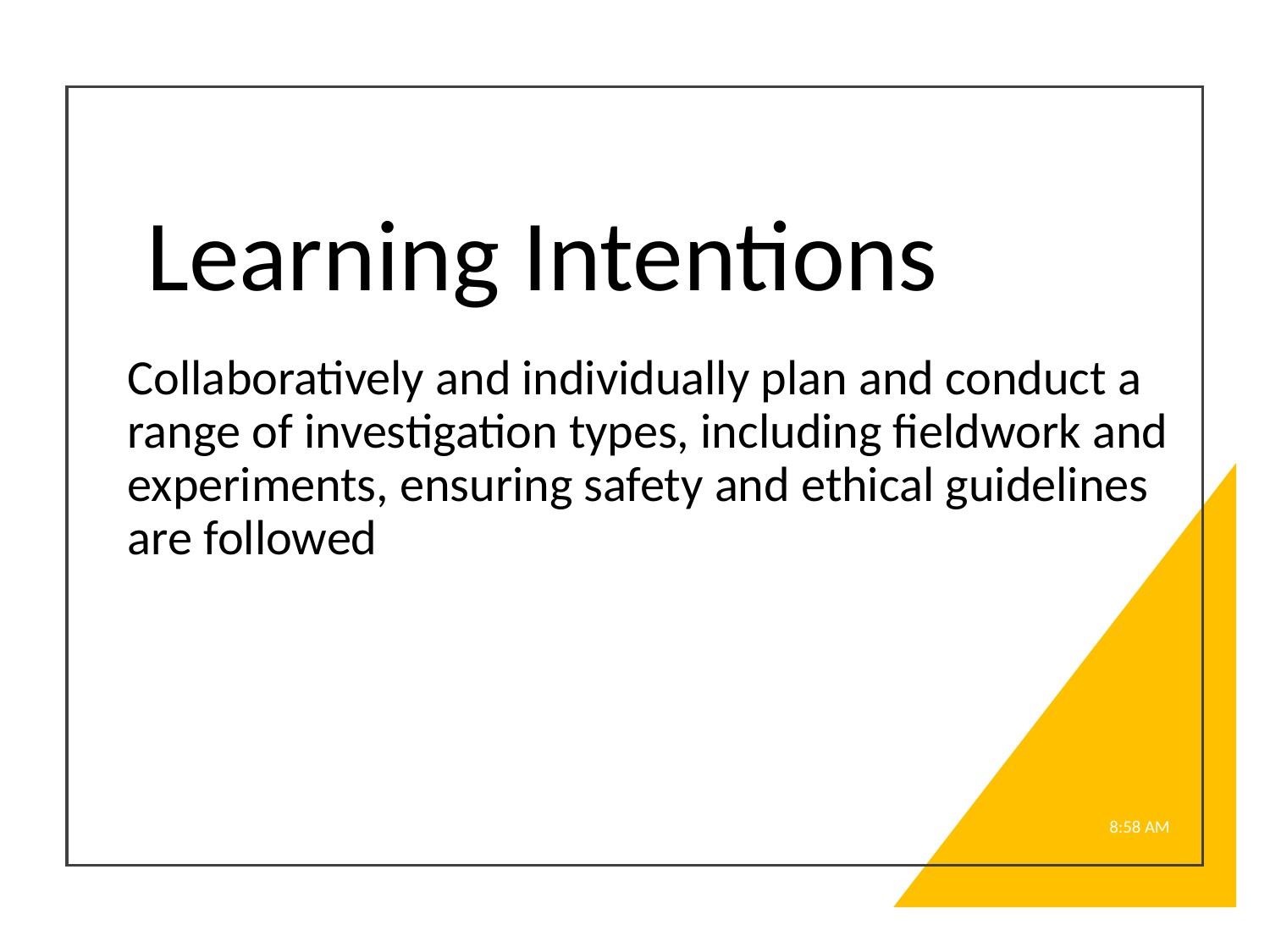

# Learning Intentions
Collaboratively and individually plan and conduct a range of investigation types, including fieldwork and experiments, ensuring safety and ethical guidelines are followed

8:58 AM